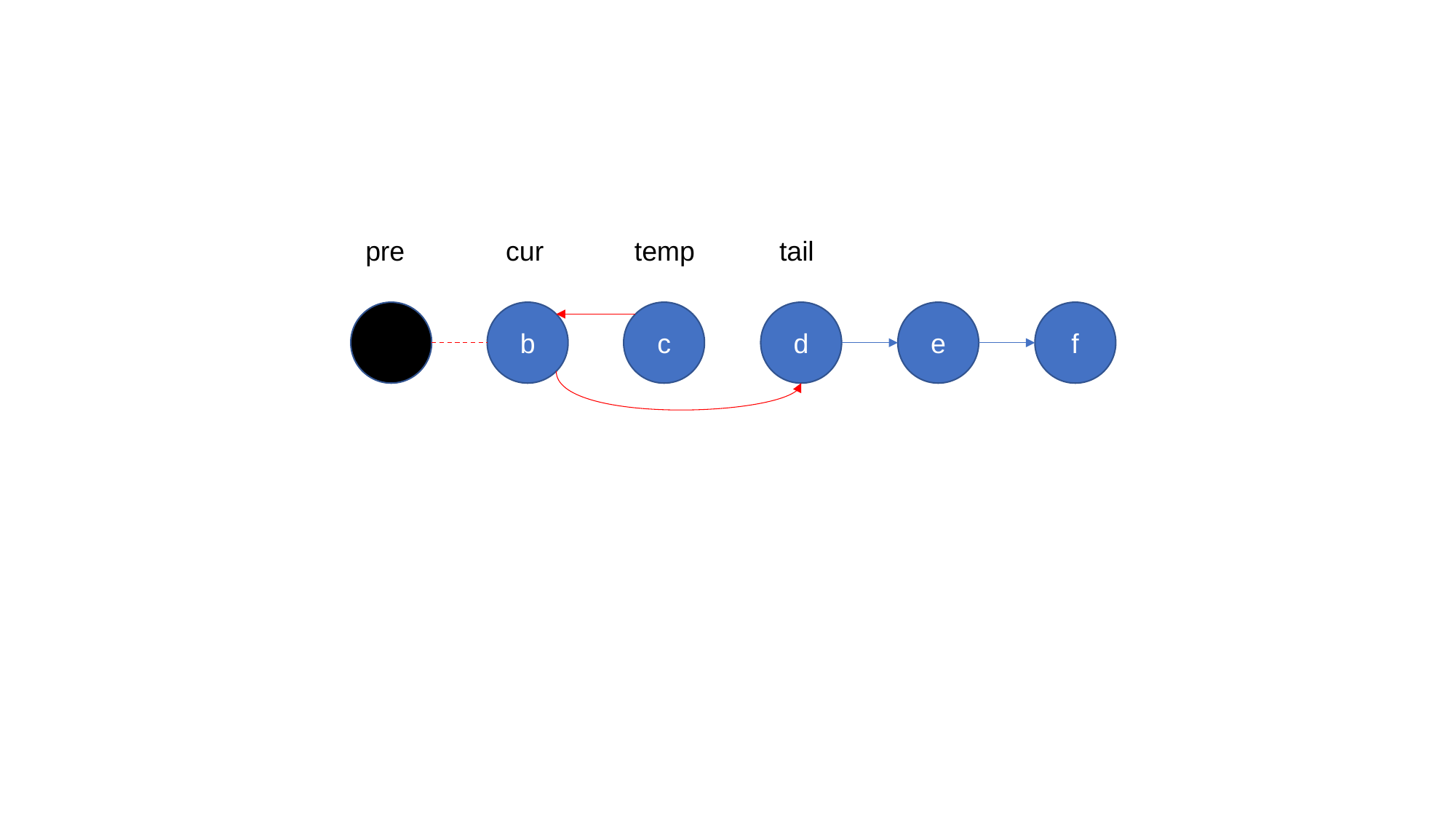

pre
cur
temp
tail

b
c
d
e
f